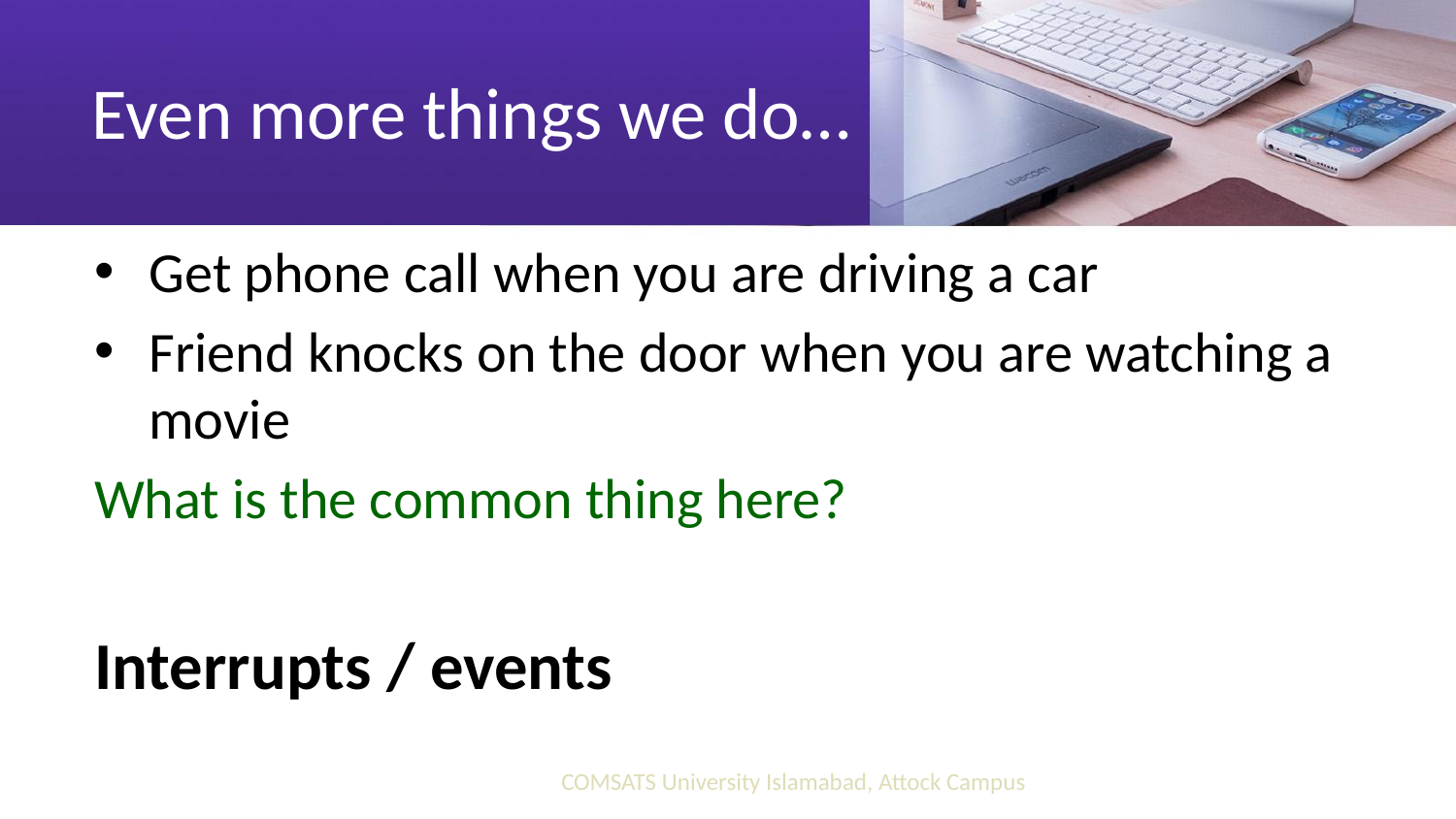

# Even more things we do…
Get phone call when you are driving a car
Friend knocks on the door when you are watching a movie
What is the common thing here?

Interrupts / events
COMSATS University Islamabad, Attock Campus